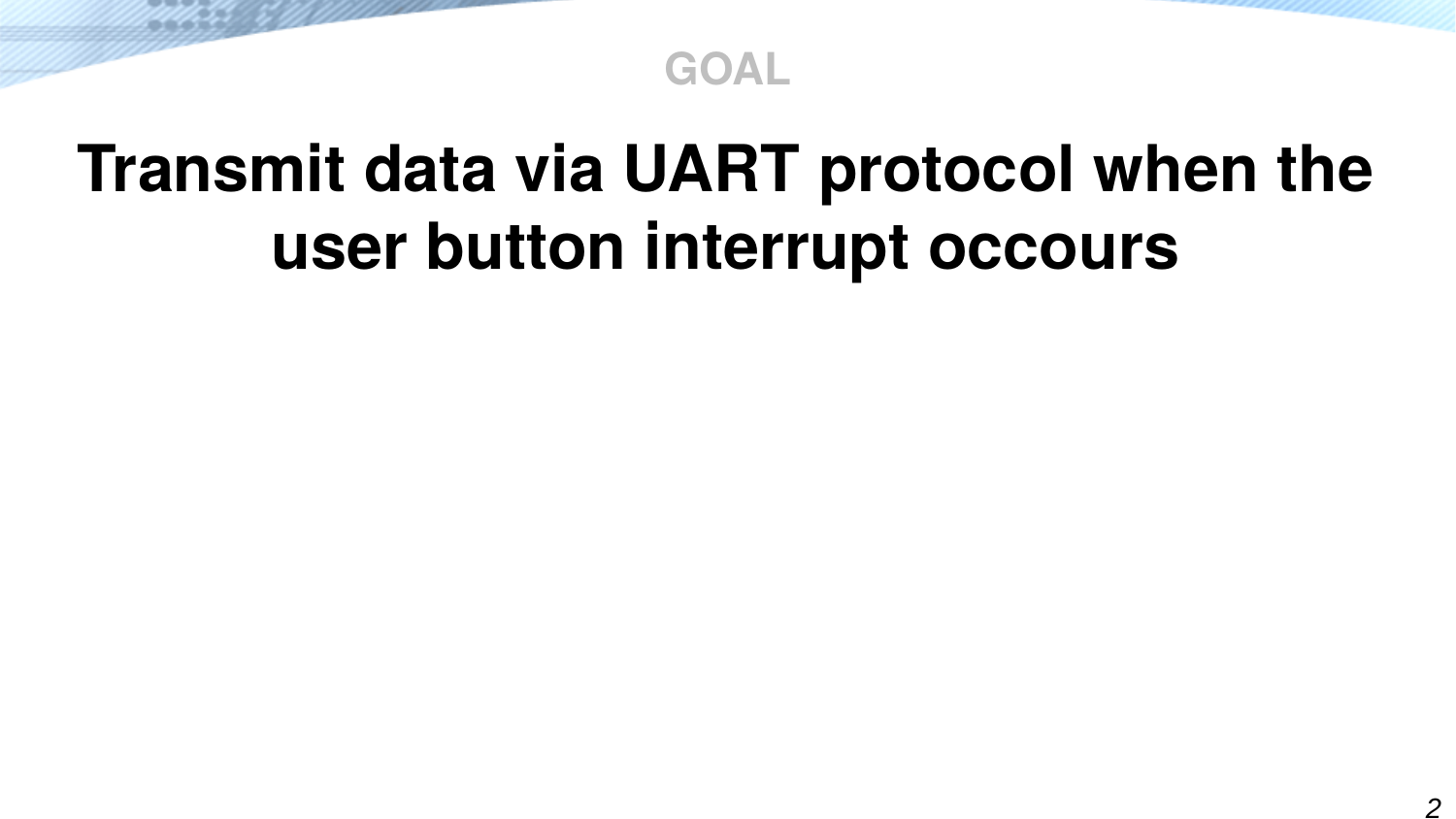

# GOAL
Transmit data via UART protocol when the user button interrupt occours

2